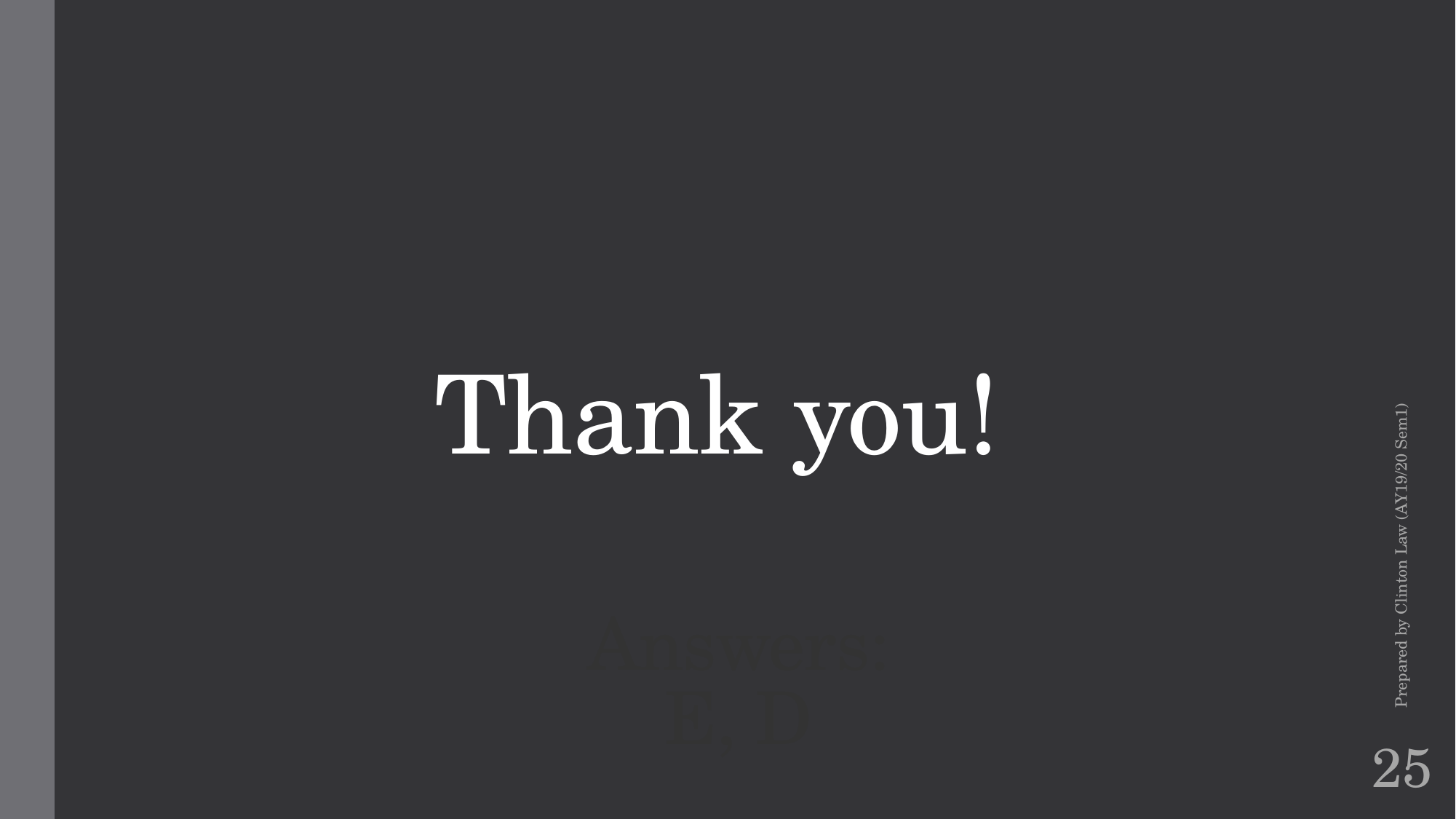

# Thank you!
Prepared by Clinton Law (AY19/20 Sem1)
Answers:
E, D
25